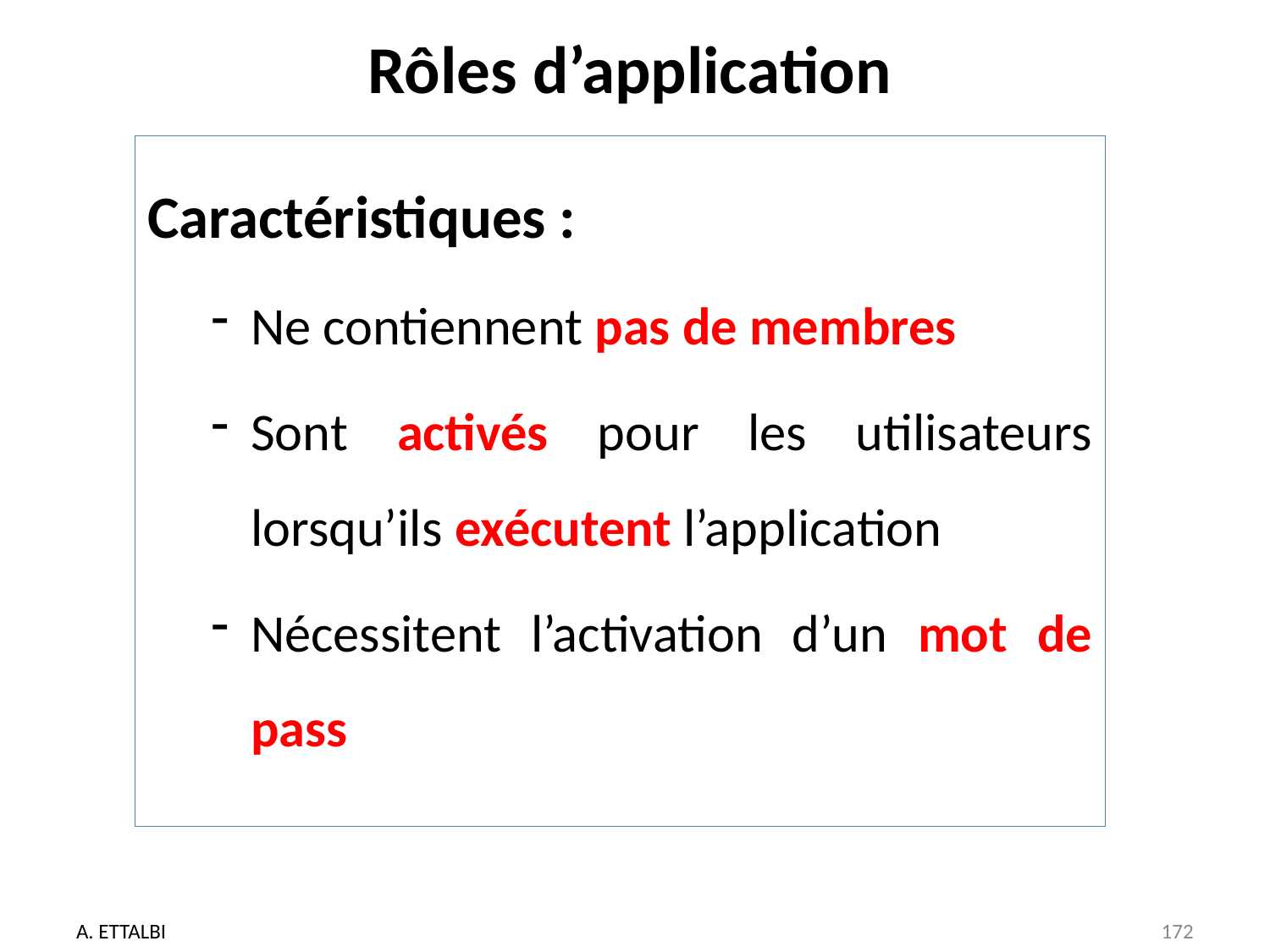

# Rôles d’application
Caractéristiques :
Ne contiennent pas de membres
Sont activés pour les utilisateurs lorsqu’ils exécutent l’application
Nécessitent l’activation d’un mot de pass
A. ETTALBI
172